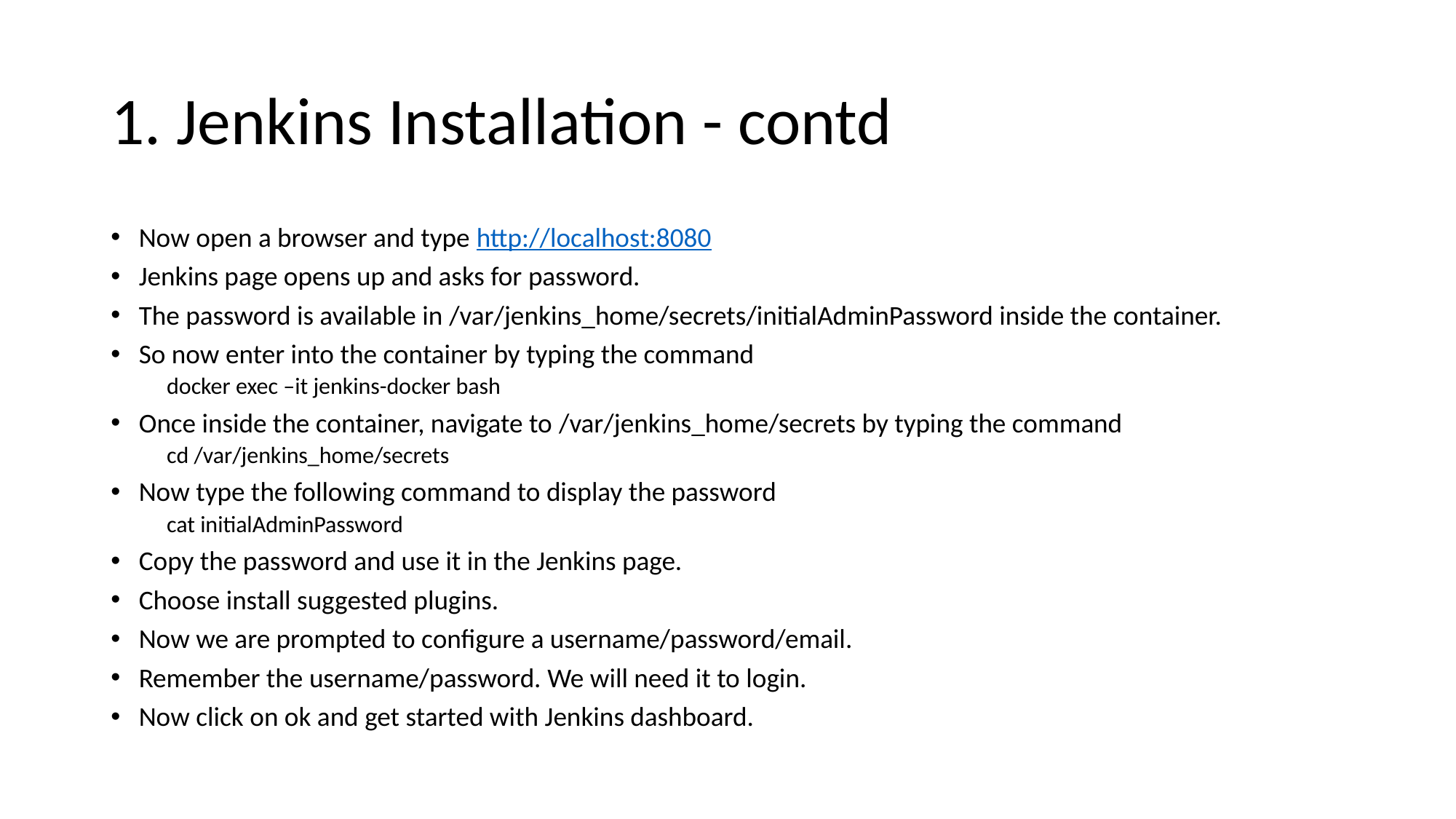

# 1. Jenkins Installation - contd
Now open a browser and type http://localhost:8080
Jenkins page opens up and asks for password.
The password is available in /var/jenkins_home/secrets/initialAdminPassword inside the container.
So now enter into the container by typing the command
docker exec –it jenkins-docker bash
Once inside the container, navigate to /var/jenkins_home/secrets by typing the command
cd /var/jenkins_home/secrets
Now type the following command to display the password
cat initialAdminPassword
Copy the password and use it in the Jenkins page.
Choose install suggested plugins.
Now we are prompted to configure a username/password/email.
Remember the username/password. We will need it to login.
Now click on ok and get started with Jenkins dashboard.